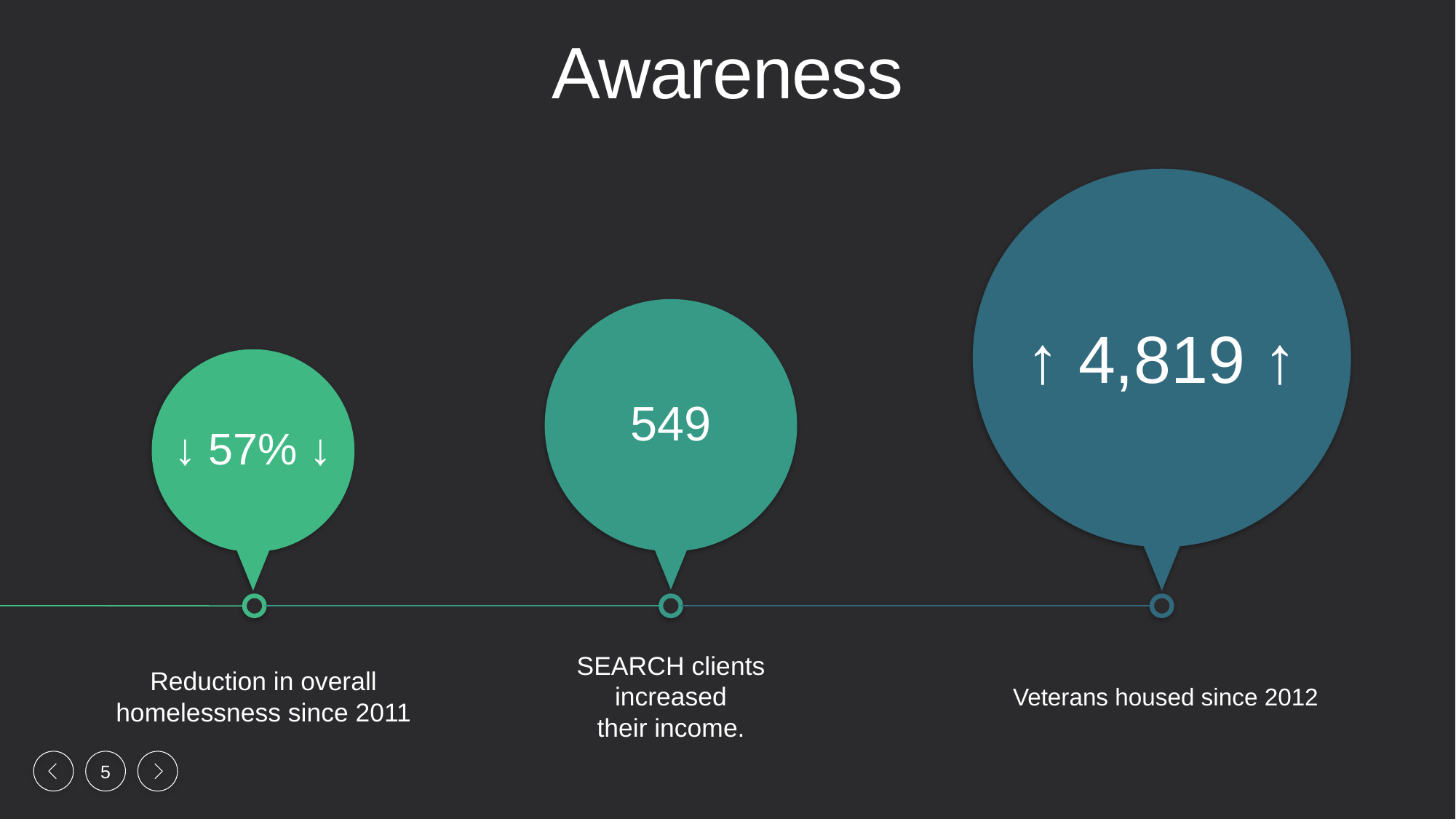

Awareness
↑ 4,819 ↑
549
↓ 57% ↓

SEARCH clients
increased
their income.
Reduction in overall
homelessness since 2011
Veterans housed since 2012